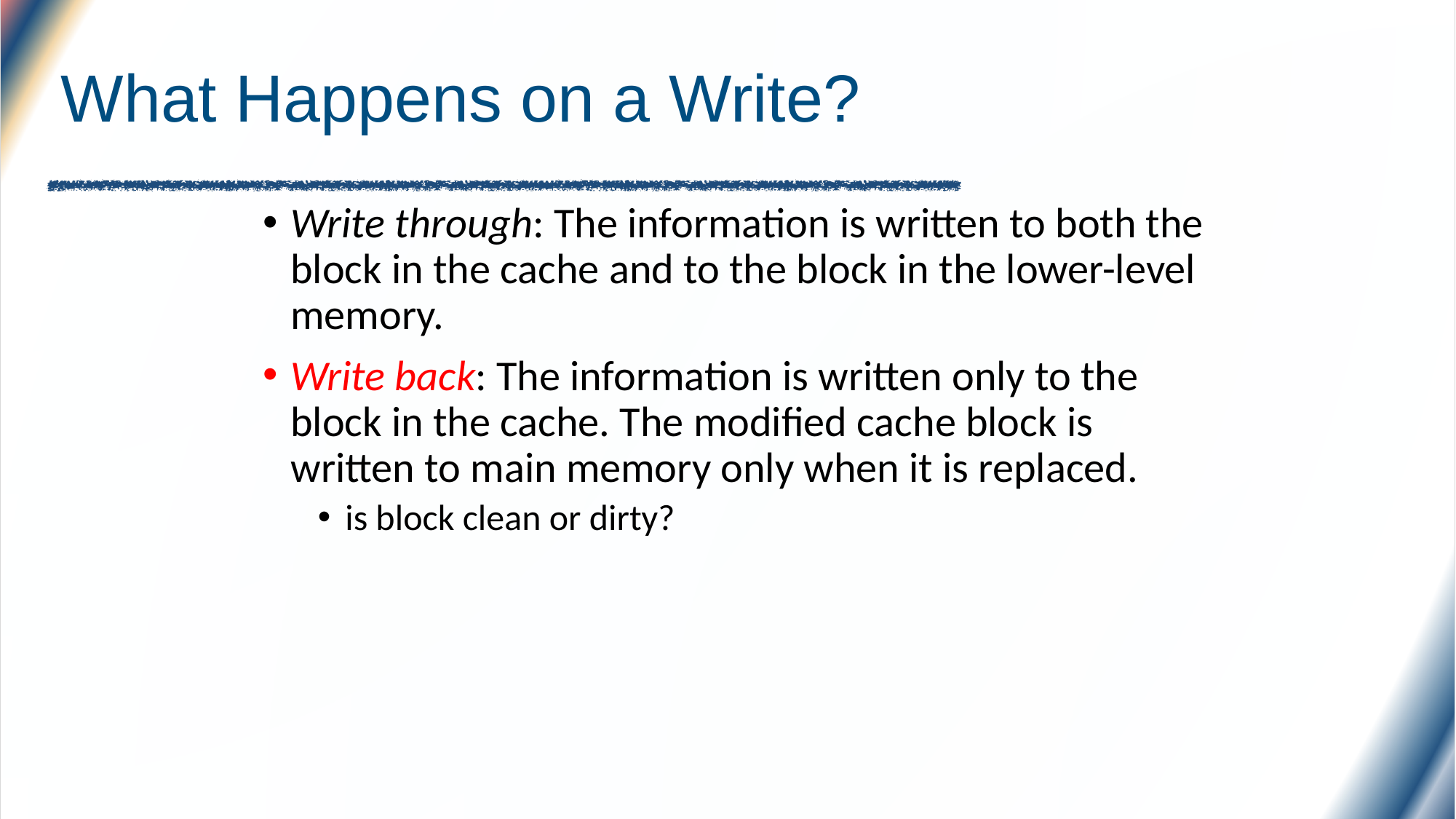

# What Happens on a Write?
Write through: The information is written to both the block in the cache and to the block in the lower-level memory.
Write back: The information is written only to the block in the cache. The modified cache block is written to main memory only when it is replaced.
is block clean or dirty?